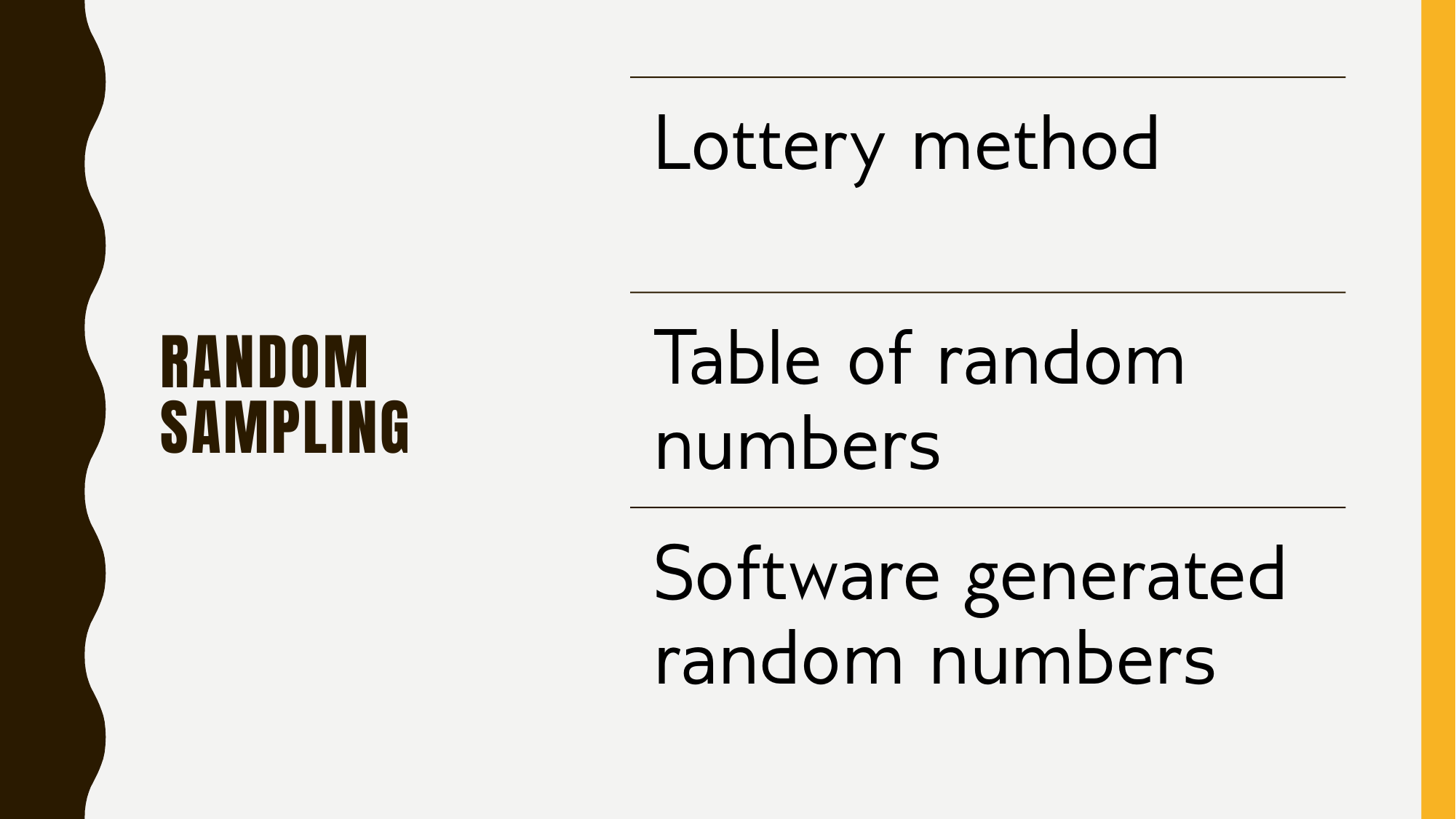

Lottery method
Table of random numbers
Software generated random numbers
# Random sampling